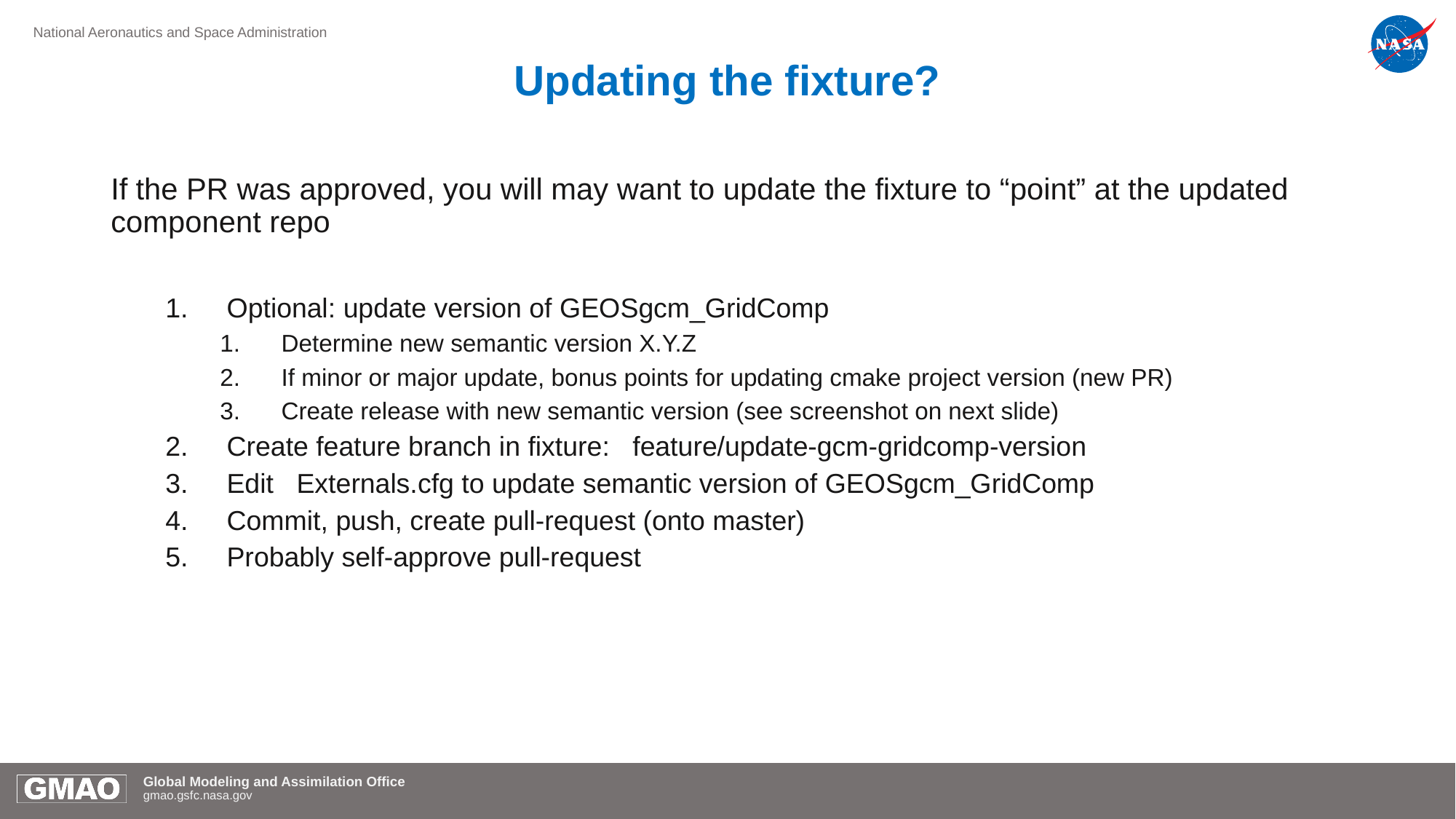

# Updating the fixture?
If the PR was approved, you will may want to update the fixture to “point” at the updated component repo

Optional: update version of GEOSgcm_GridComp
Determine new semantic version X.Y.Z
If minor or major update, bonus points for updating cmake project version (new PR)
Create release with new semantic version (see screenshot on next slide)
Create feature branch in fixture:   feature/update-gcm-gridcomp-version
Edit   Externals.cfg to update semantic version of GEOSgcm_GridComp
Commit, push, create pull-request (onto master)
Probably self-approve pull-request